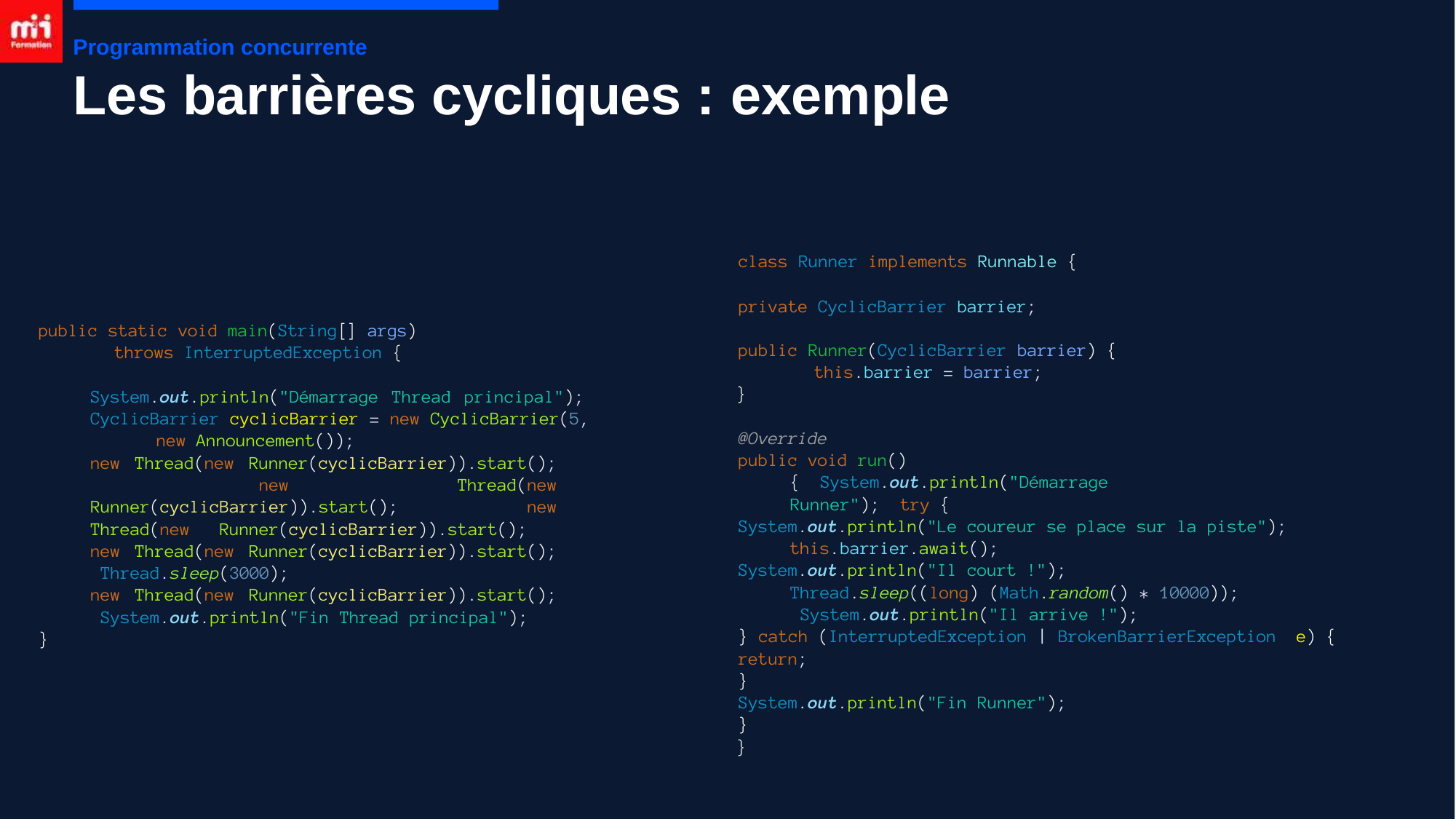

# Programmation concurrente
Les barrières cycliques : exemple
class Runner implements Runnable {

private CyclicBarrier barrier;
public static void main(String[] args)  throws InterruptedException {
public Runner(CyclicBarrier barrier) {  this.barrier = barrier;
}
System.out.println("Démarrage Thread principal");  CyclicBarrier cyclicBarrier = new CyclicBarrier(5,
new Announcement());
new Thread(new Runner(cyclicBarrier)).start();  new Thread(new Runner(cyclicBarrier)).start();  new Thread(new Runner(cyclicBarrier)).start();  new Thread(new Runner(cyclicBarrier)).start();  Thread.sleep(3000);
new Thread(new Runner(cyclicBarrier)).start();  System.out.println("Fin Thread principal");
@Override
public void run() {  System.out.println("Démarrage Runner");  try {
System.out.println("Le coureur se place sur la piste");  this.barrier.await();
System.out.println("Il court !");  Thread.sleep((long) (Math.random() * 10000));  System.out.println("Il arrive !");
} catch (InterruptedException | BrokenBarrierException  e) {
return;
}
System.out.println("Fin Runner");
}
}
}